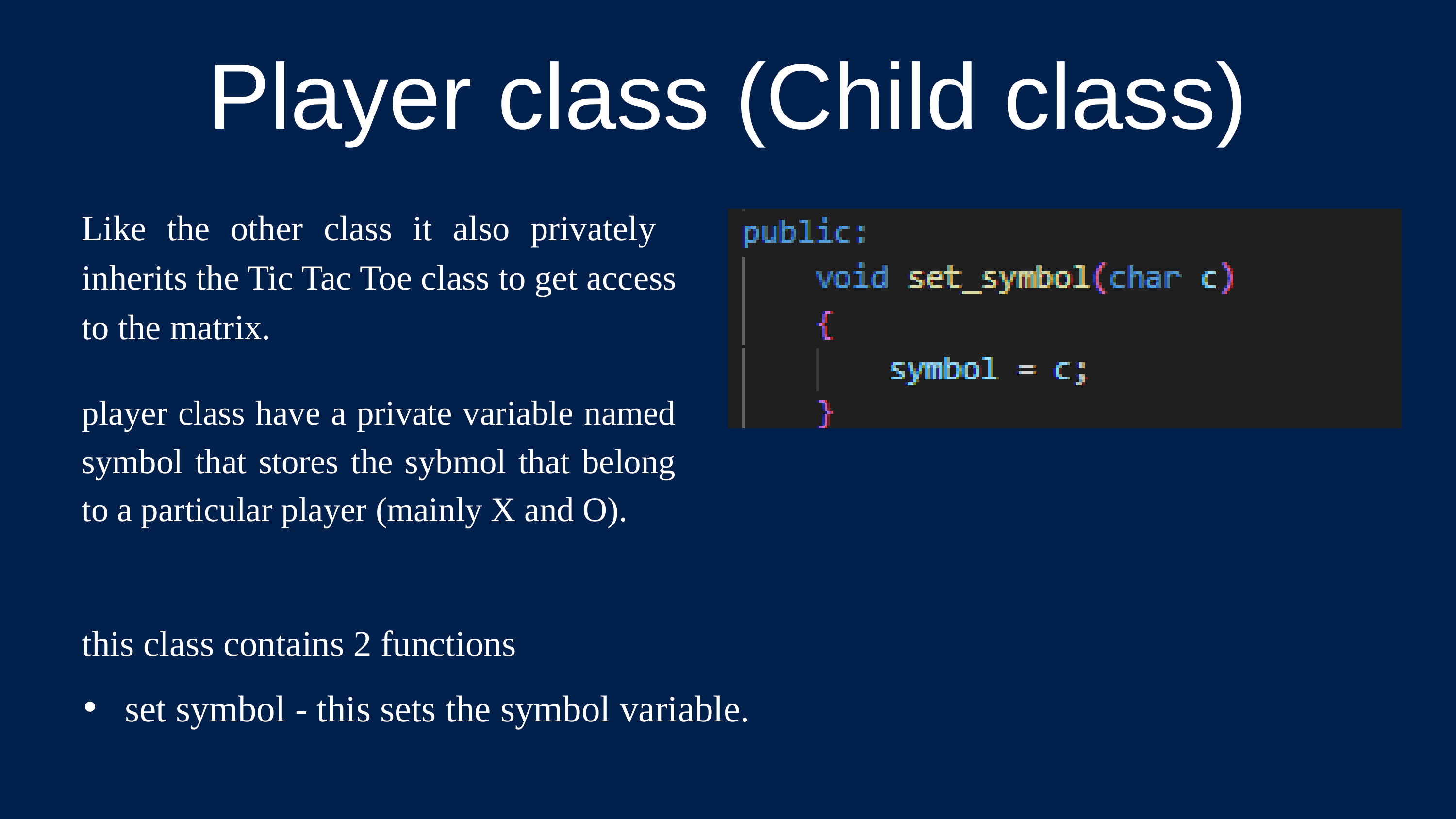

Player class (Child class)
Like the other class it also privately  inherits the Tic Tac Toe class to get access to the matrix.

player class have a private variable named symbol that stores the sybmol that belong to a particular player (mainly X and O).
this class contains 2 functions
 set symbol - this sets the symbol variable.